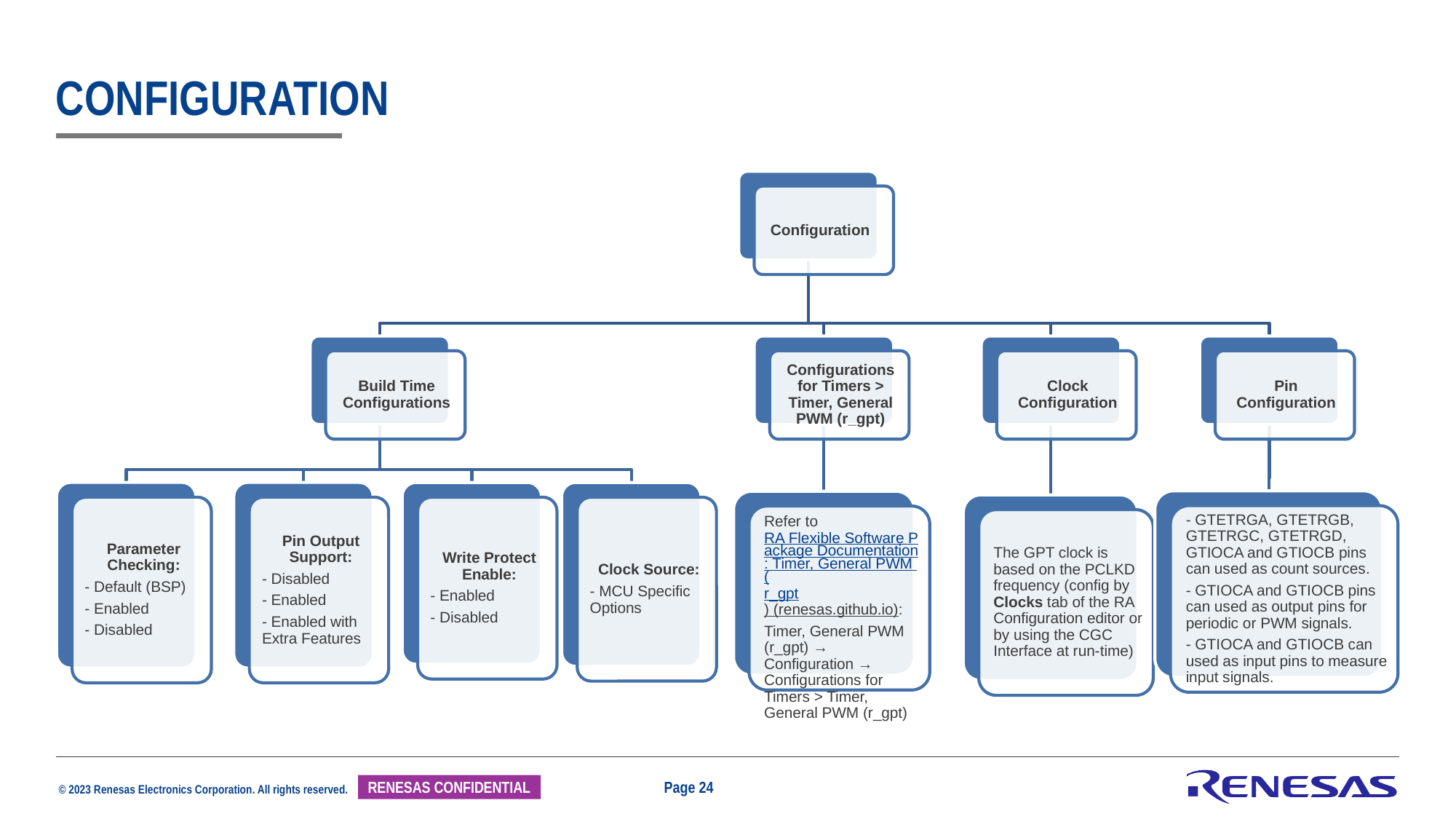

# Configuration
Configuration
Build Time Configurations
Parameter Checking:
- Default (BSP)
- Enabled
- Disabled
Pin Output Support:
- Disabled
- Enabled
- Enabled with Extra Features
Write Protect Enable:
- Enabled
- Disabled
Clock Source:
- MCU Specific Options
Configurations for Timers > Timer, General PWM (r_gpt)
Refer to RA Flexible Software Package Documentation: Timer, General PWM (r_gpt) (renesas.github.io):
Timer, General PWM (r_gpt) → Configuration → Configurations for Timers > Timer, General PWM (r_gpt)
Clock Configuration
The GPT clock is based on the PCLKD frequency (config by Clocks tab of the RA Configuration editor or by using the CGC Interface at run-time)
Pin Configuration
- GTETRGA, GTETRGB, GTETRGC, GTETRGD, GTIOCA and GTIOCB pins can used as count sources.
- GTIOCA and GTIOCB pins can used as output pins for periodic or PWM signals.
- GTIOCA and GTIOCB can used as input pins to measure input signals.